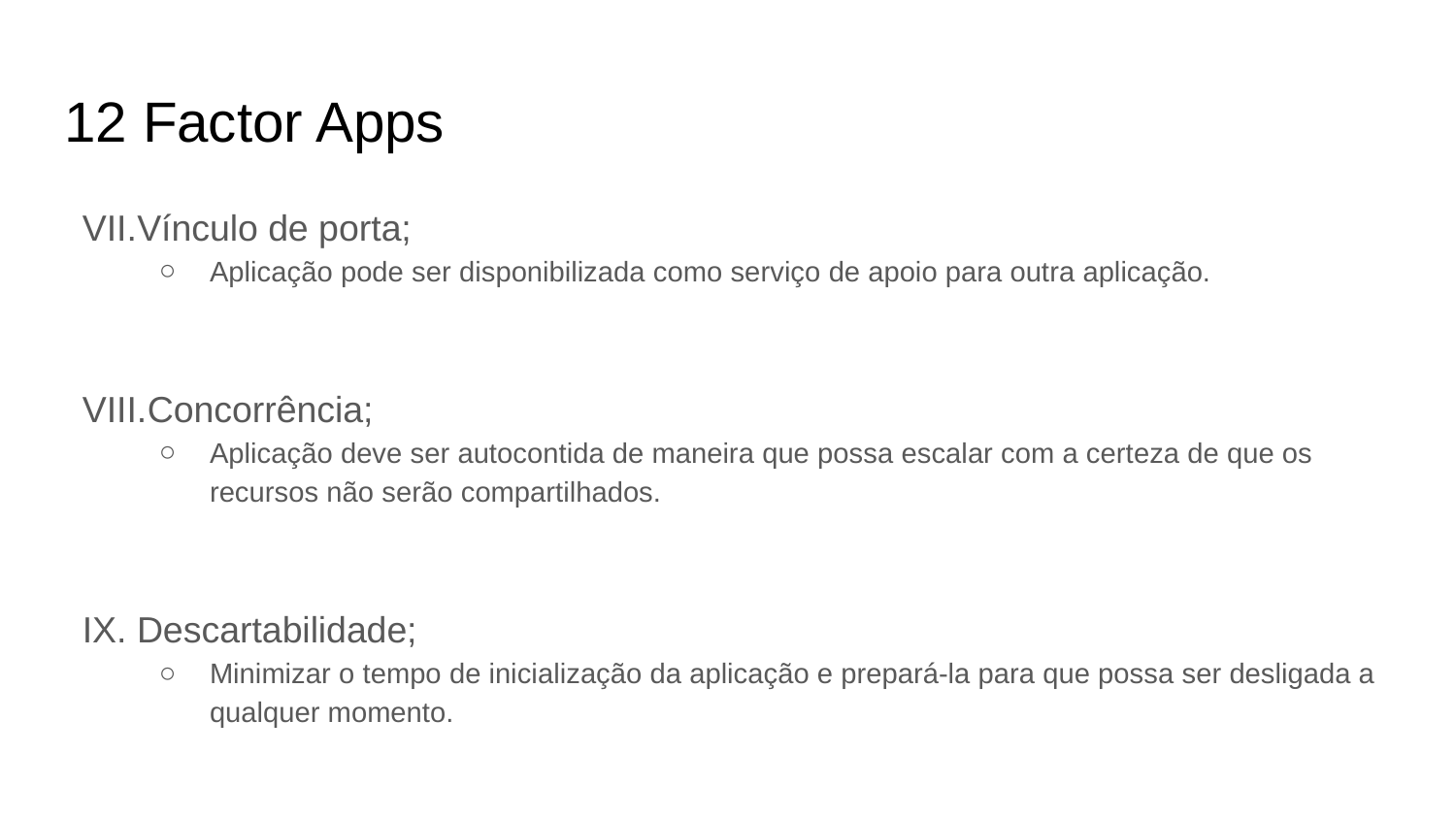

# 12 Factor Apps
Vínculo de porta;
Aplicação pode ser disponibilizada como serviço de apoio para outra aplicação.

Concorrência;
Aplicação deve ser autocontida de maneira que possa escalar com a certeza de que os recursos não serão compartilhados.

Descartabilidade;
Minimizar o tempo de inicialização da aplicação e prepará-la para que possa ser desligada a qualquer momento.